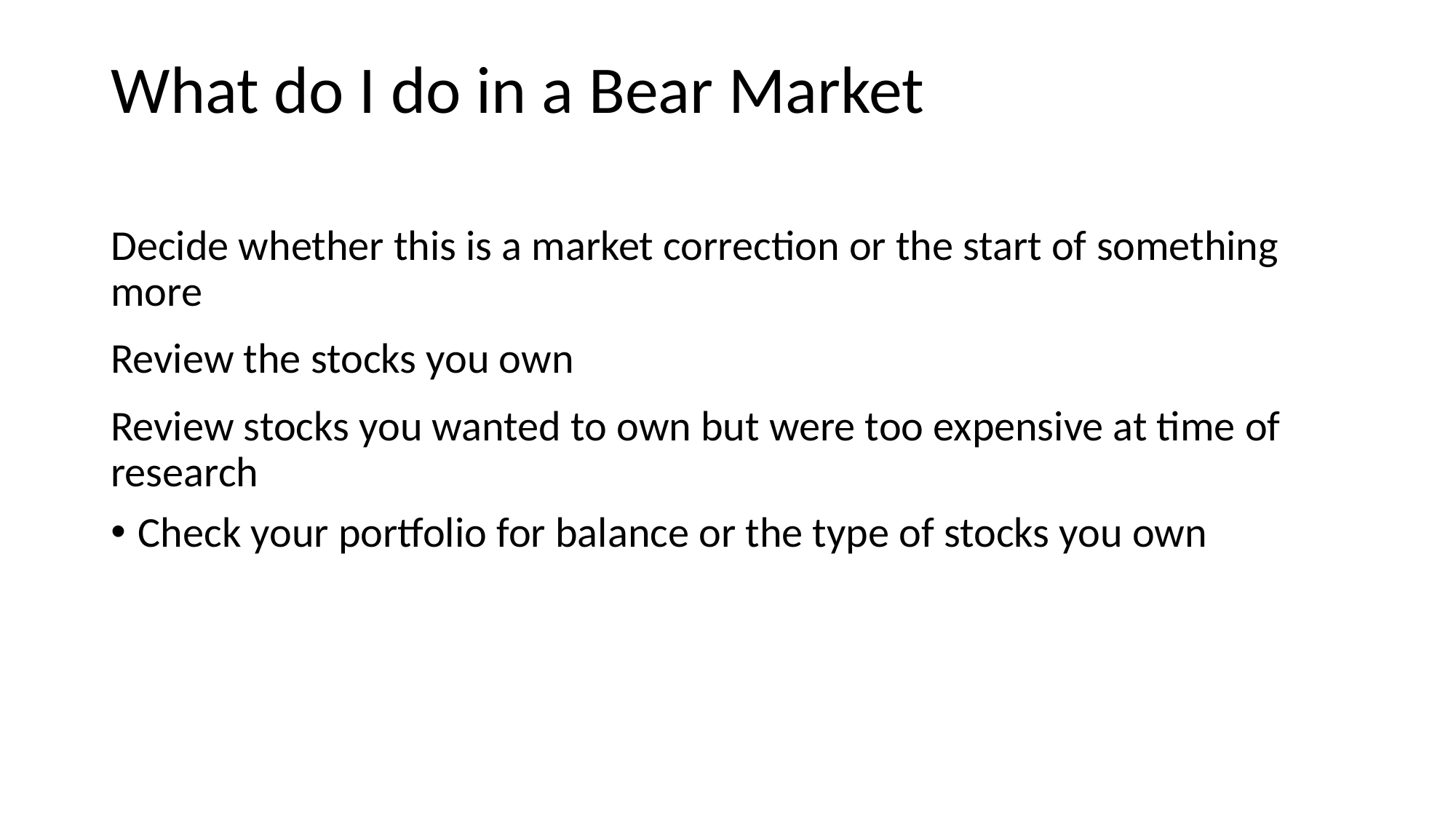

# What do I do in a Bear Market

Decide whether this is a market correction or the start of something more
Review the stocks you own
Review stocks you wanted to own but were too expensive at time of research
Check your portfolio for balance or the type of stocks you own